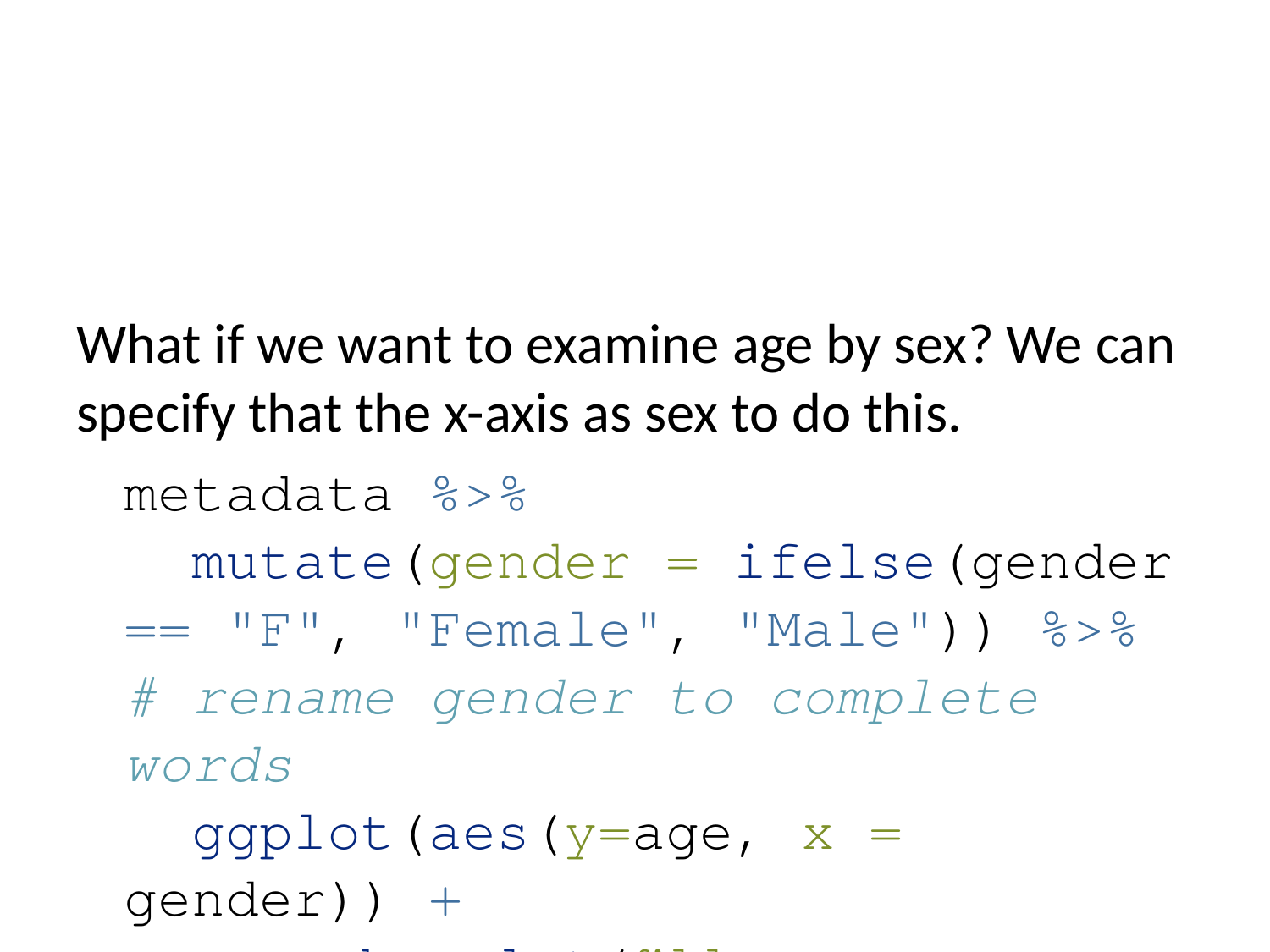

What if we want to examine age by sex? We can specify that the x-axis as sex to do this.
metadata %>%
  mutate(gender = ifelse(gender == "F", "Female", "Male")) %>% # rename gender to complete words
  ggplot(aes(y=age, x = gender)) +
  geom_boxplot(fill = c("#de2352", "#079cb3"), alpha = 0.5) +
  theme_bw() +
  theme(panel.grid = element_blank(),
        axis.title.x=element_blank()) +
  scale_y_continuous(limits = c(0,100),
                     breaks = seq(0, 100, by = 10)) +
  labs(y = "Age", x = "Sex") + # add in x-axis title
  geom_jitter(height = 0, width = 0.3, alpha = 0.7, size = 2) # overlay points